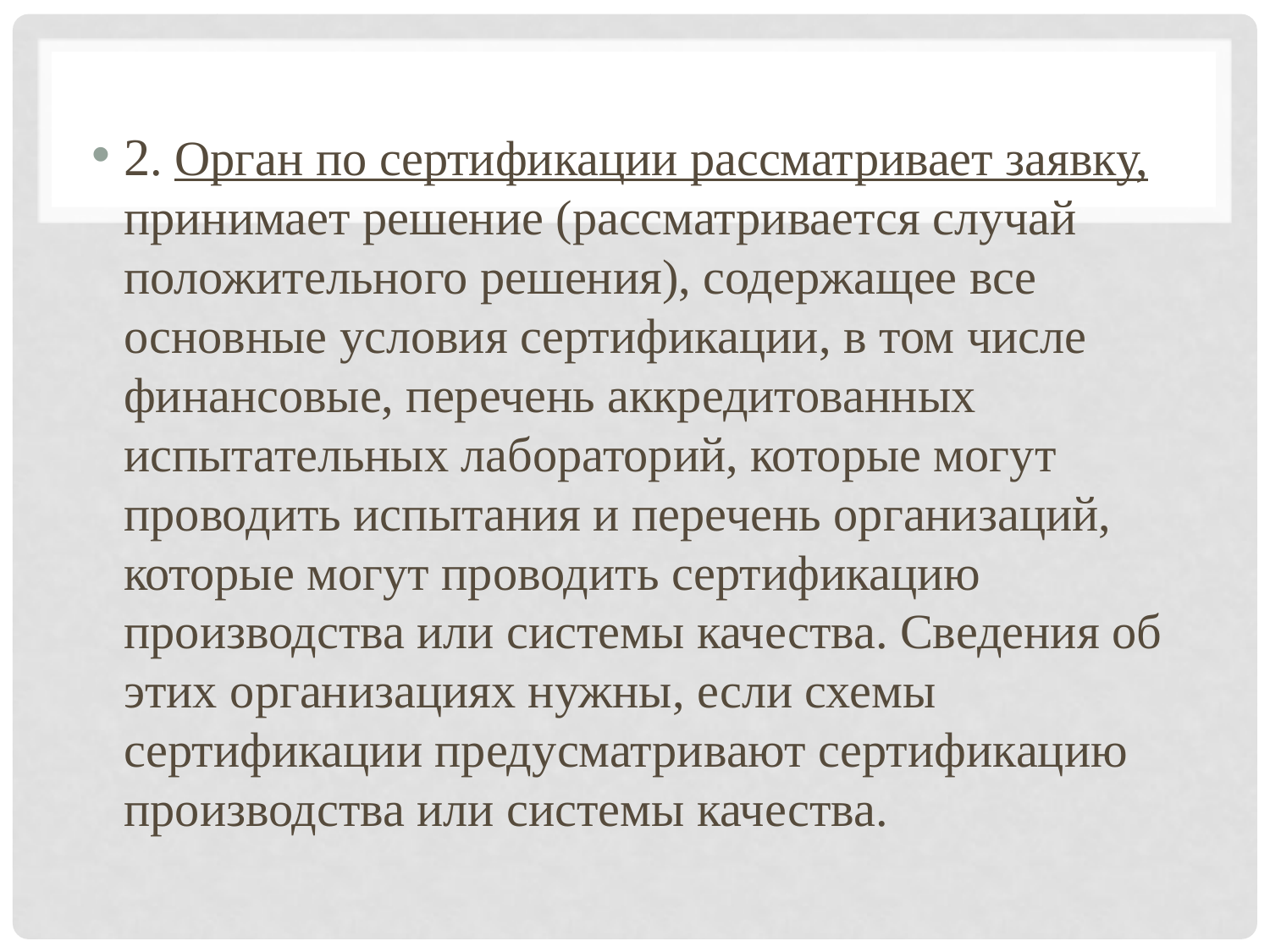

#
2. Орган по сертификации рассматривает заявку, принимает решение (рассматривается случай положительного решения), содержащее все основные условия сертификации, в том числе финансовые, перечень аккредитованных испытательных лабораторий, которые могут проводить испытания и перечень организаций, которые могут проводить сертификацию производства или системы качества. Сведения об этих организациях нужны, если схемы сертификации предусматривают сертификацию производства или системы качества.